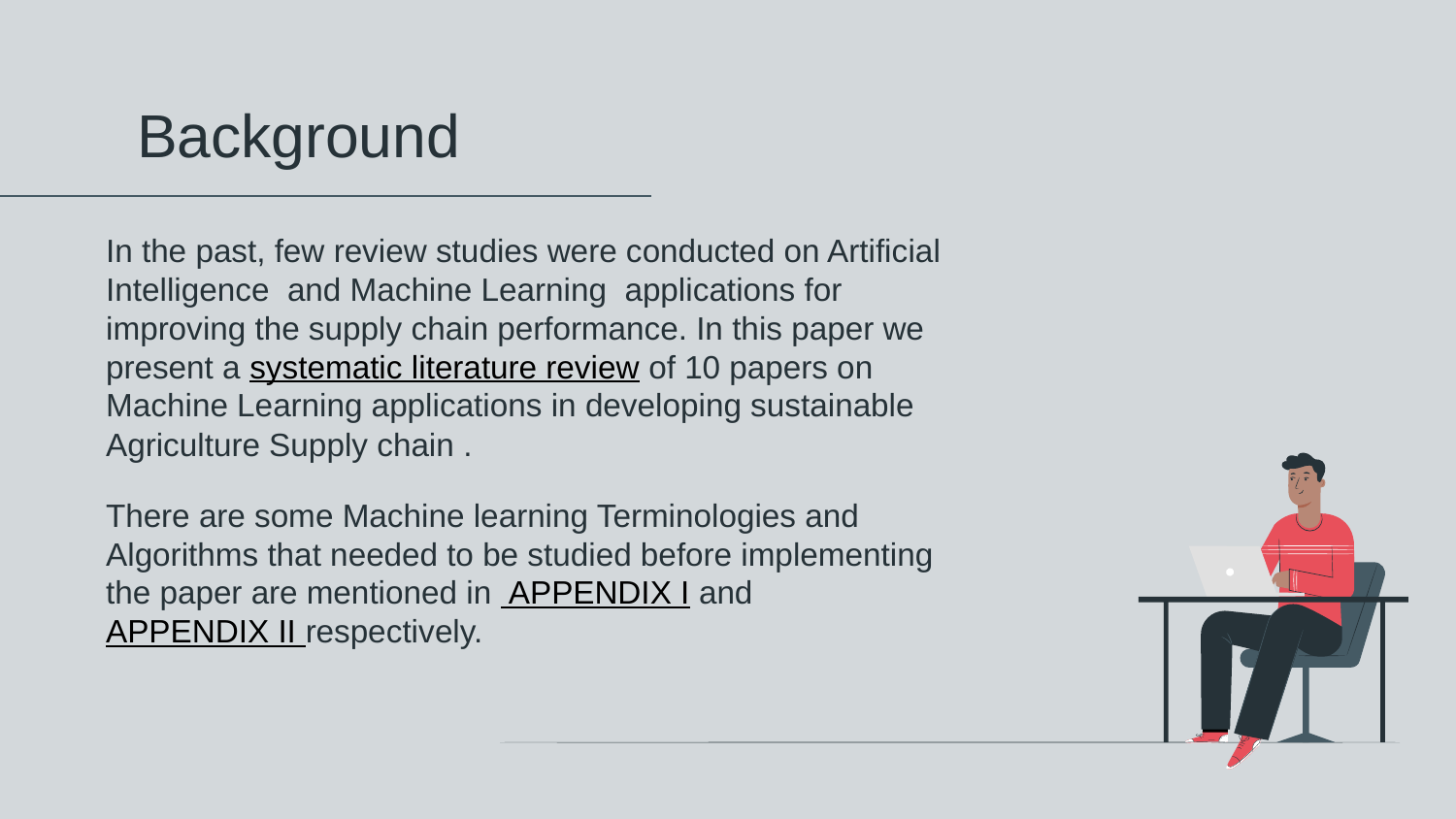

# Background
In the past, few review studies were conducted on Artificial Intelligence  and Machine Learning  applications for improving the supply chain performance. In this paper we present a systematic literature review of 10 papers on Machine Learning applications in developing sustainable Agriculture Supply chain .
There are some Machine learning Terminologies and Algorithms that needed to be studied before implementing the paper are mentioned in  APPENDIX I and APPENDIX II respectively.